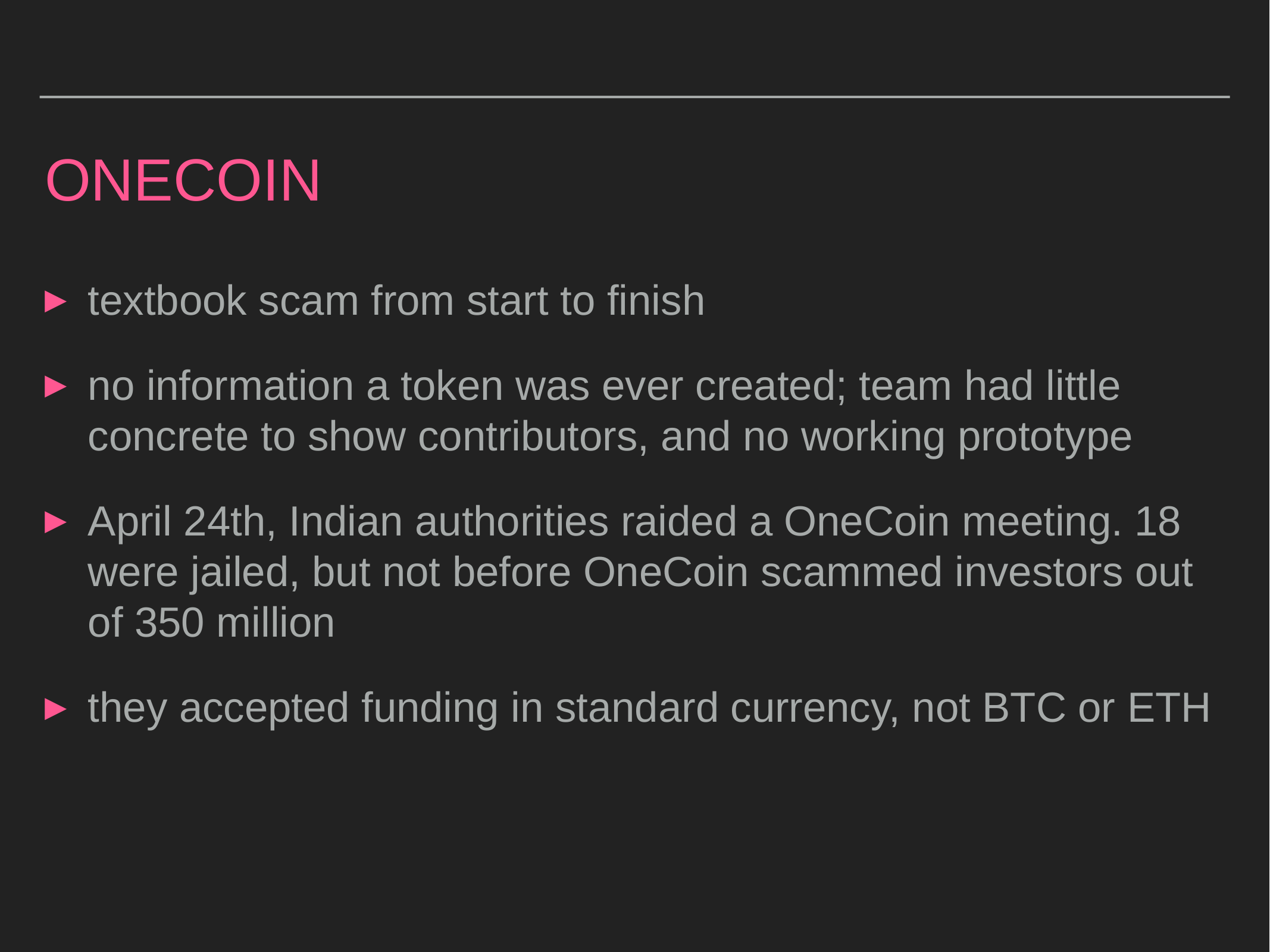

# Onecoin
textbook scam from start to finish
no information a token was ever created; team had little concrete to show contributors, and no working prototype
April 24th, Indian authorities raided a OneCoin meeting. 18 were jailed, but not before OneCoin scammed investors out of 350 million
they accepted funding in standard currency, not BTC or ETH